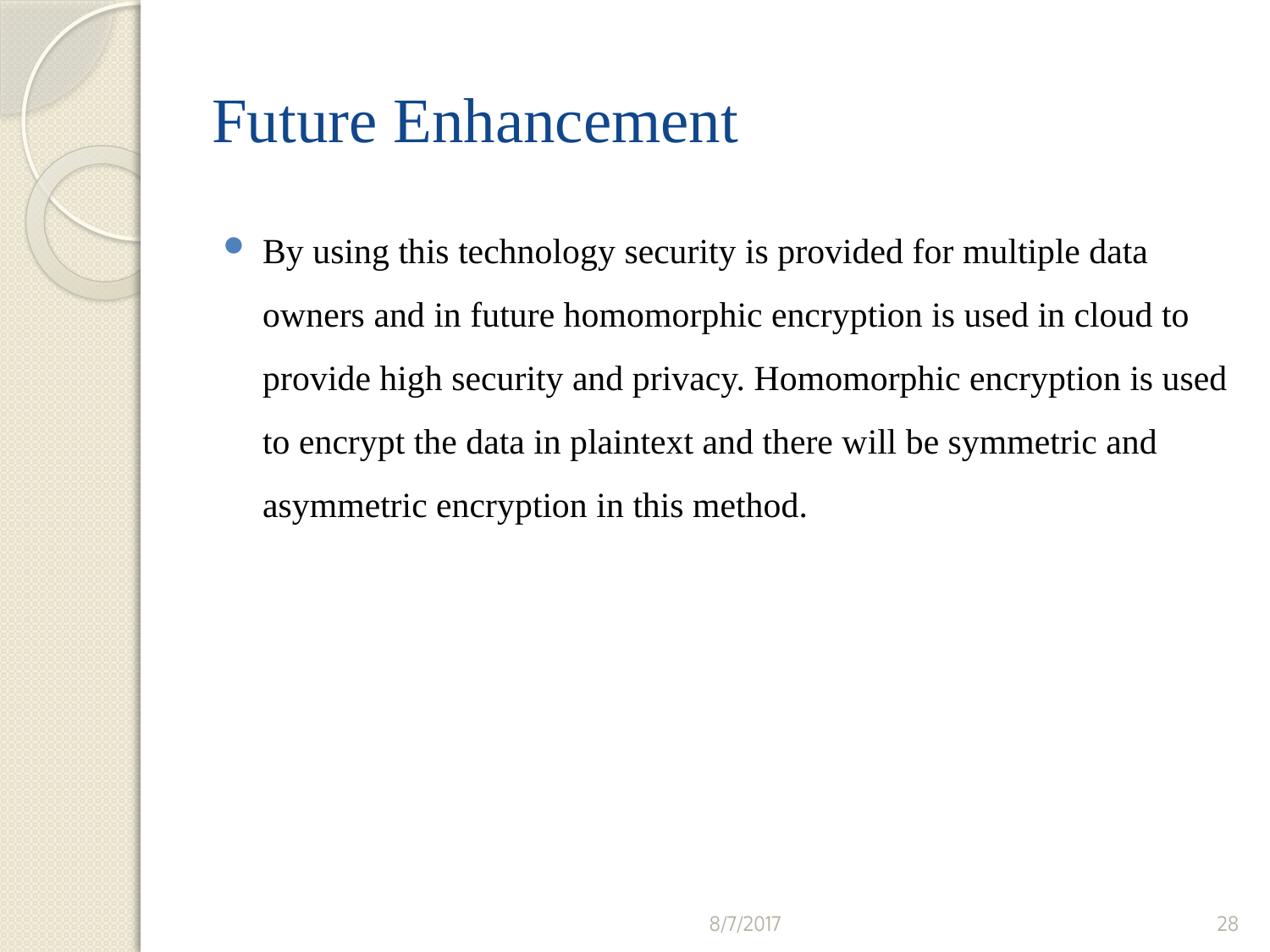

# Future Enhancement
By using this technology security is provided for multiple data owners and in future homomorphic encryption is used in cloud to provide high security and privacy. Homomorphic encryption is used to encrypt the data in plaintext and there will be symmetric and asymmetric encryption in this method.

8/7/2017
28